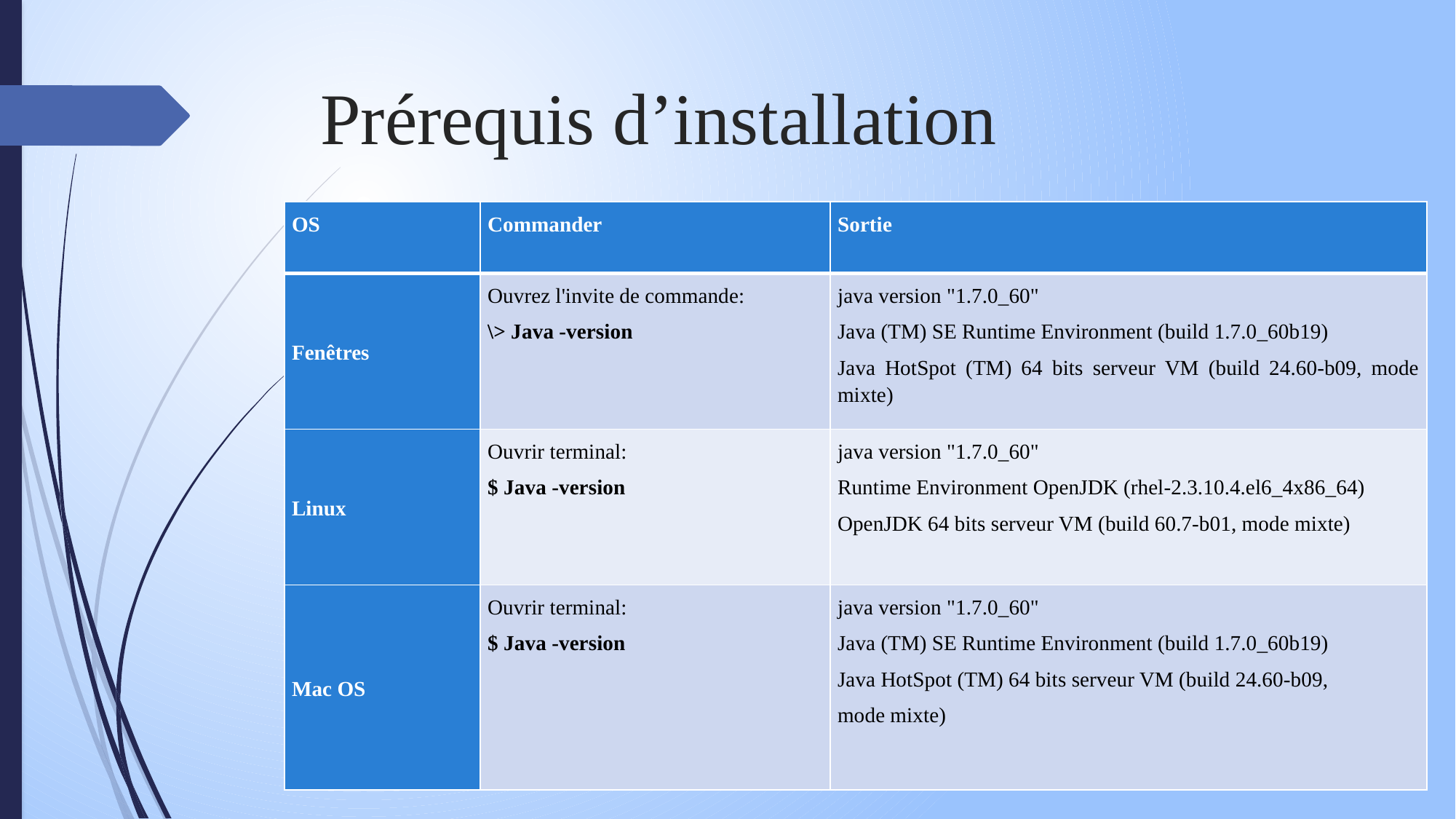

# Prérequis d’installation
| OS | Commander | Sortie |
| --- | --- | --- |
| Fenêtres | Ouvrez l'invite de commande: \> Java -version | java version "1.7.0\_60" Java (TM) SE Runtime Environment (build 1.7.0\_60b19) Java HotSpot (TM) 64 bits serveur VM (build 24.60-b09, mode mixte) |
| Linux | Ouvrir terminal: $ Java -version | java version "1.7.0\_60" Runtime Environment OpenJDK (rhel-2.3.10.4.el6\_4x86\_64) OpenJDK 64 bits serveur VM (build 60.7-b01, mode mixte) |
| Mac OS | Ouvrir terminal: $ Java -version | java version "1.7.0\_60" Java (TM) SE Runtime Environment (build 1.7.0\_60b19) Java HotSpot (TM) 64 bits serveur VM (build 24.60-b09, mode mixte) |